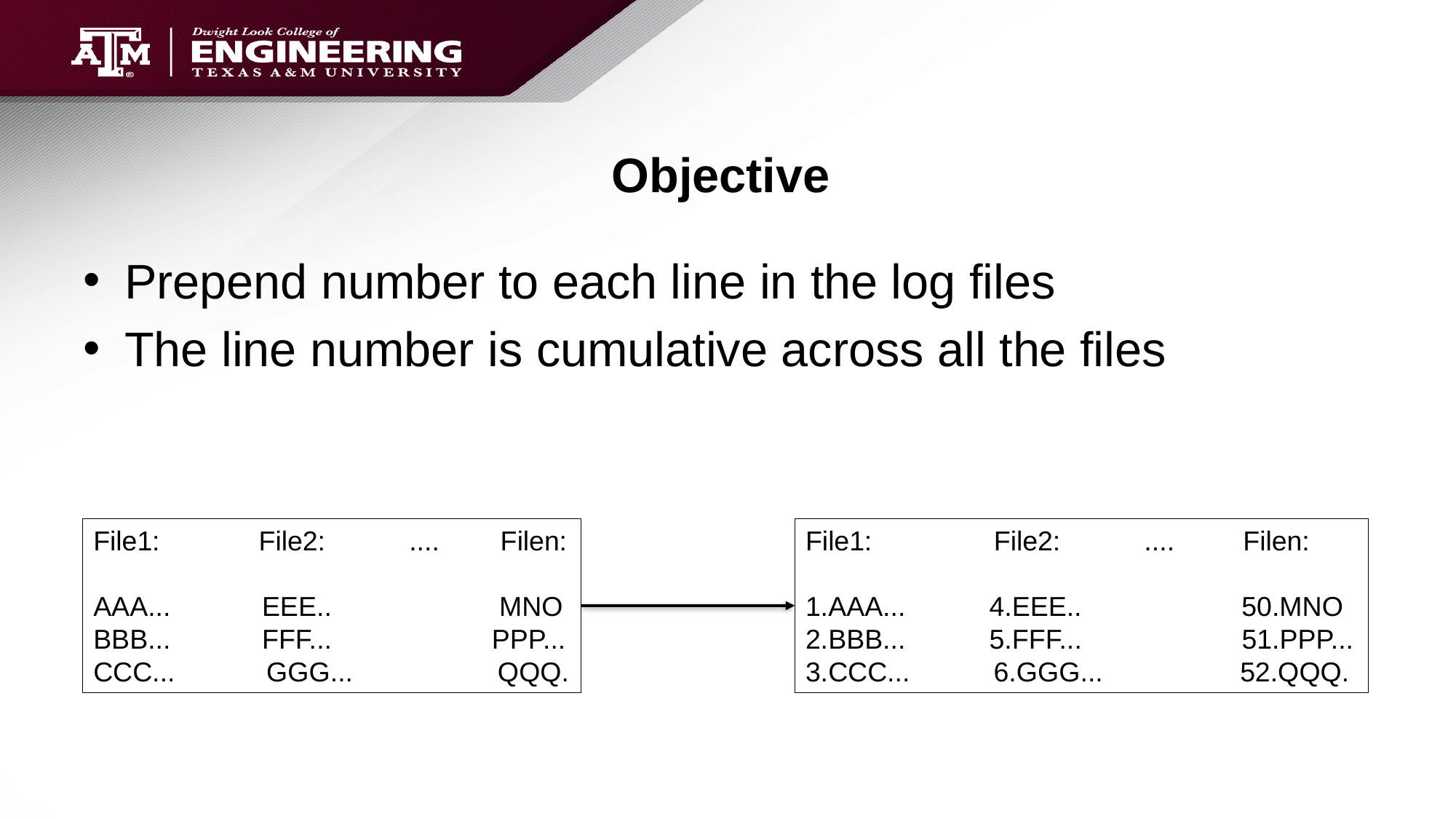

# Objective
Prepend number to each line in the log files
The line number is cumulative across all the files

File1:             File2:           ....        Filen:
AAA...            EEE..                      MNO
BBB...            FFF...                     PPP...
CCC...            GGG...                   QQQ.
File1:                File2:           ....         Filen:
1.AAA...           4.EEE..                     50.MNO
2.BBB...           5.FFF...                     51.PPP...
3.CCC...           6.GGG...                  52.QQQ.